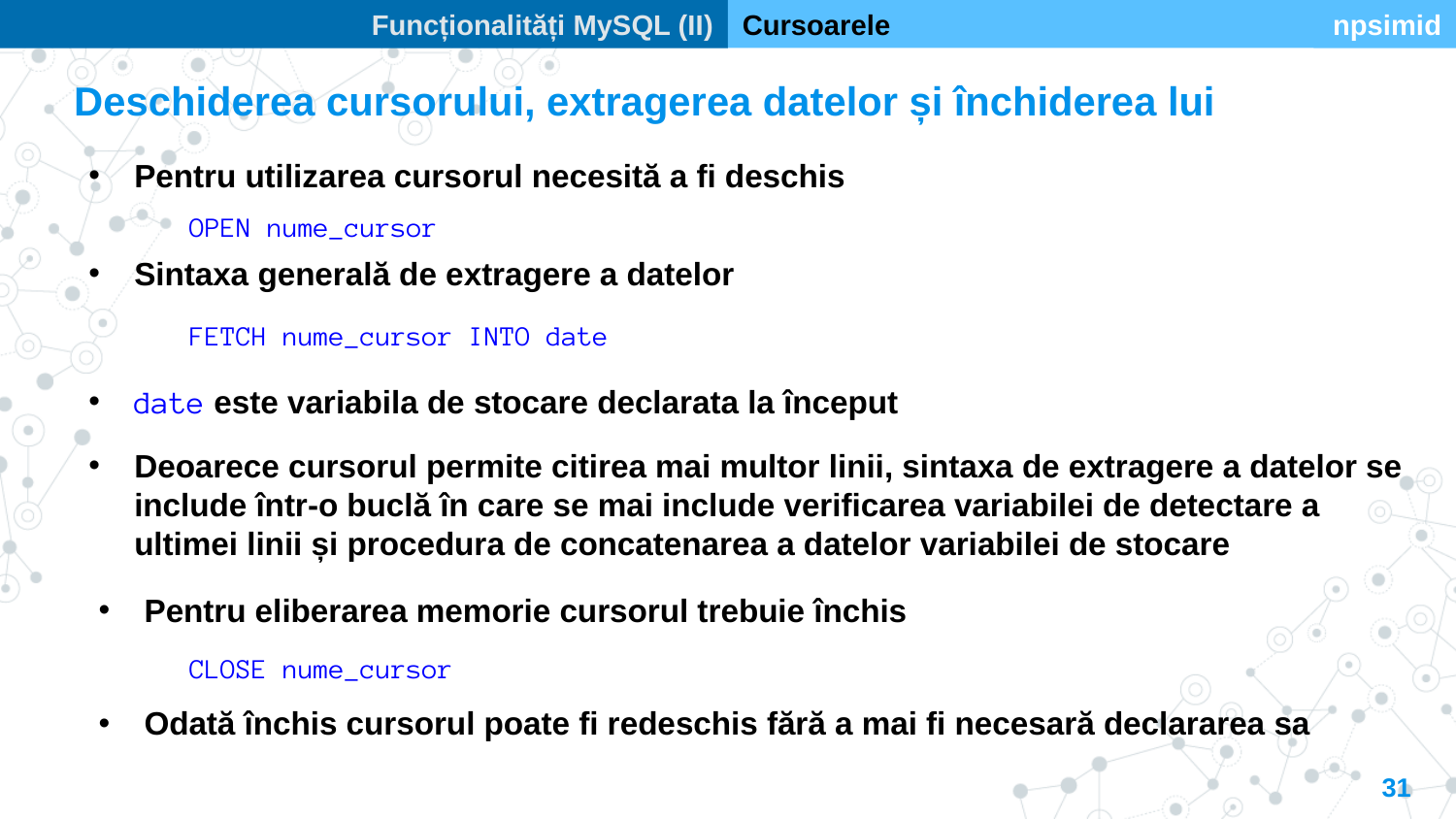

Funcționalități MySQL (II)
Cursoarele
npsimid
Deschiderea cursorului, extragerea datelor și închiderea lui
Pentru utilizarea cursorul necesită a fi deschis
OPEN nume_cursor
Sintaxa generală de extragere a datelor
FETCH nume_cursor INTO date
date este variabila de stocare declarata la început
Deoarece cursorul permite citirea mai multor linii, sintaxa de extragere a datelor se include într-o buclă în care se mai include verificarea variabilei de detectare a ultimei linii și procedura de concatenarea a datelor variabilei de stocare
Pentru eliberarea memorie cursorul trebuie închis
CLOSE nume_cursor
Odată închis cursorul poate fi redeschis fără a mai fi necesară declararea sa
31